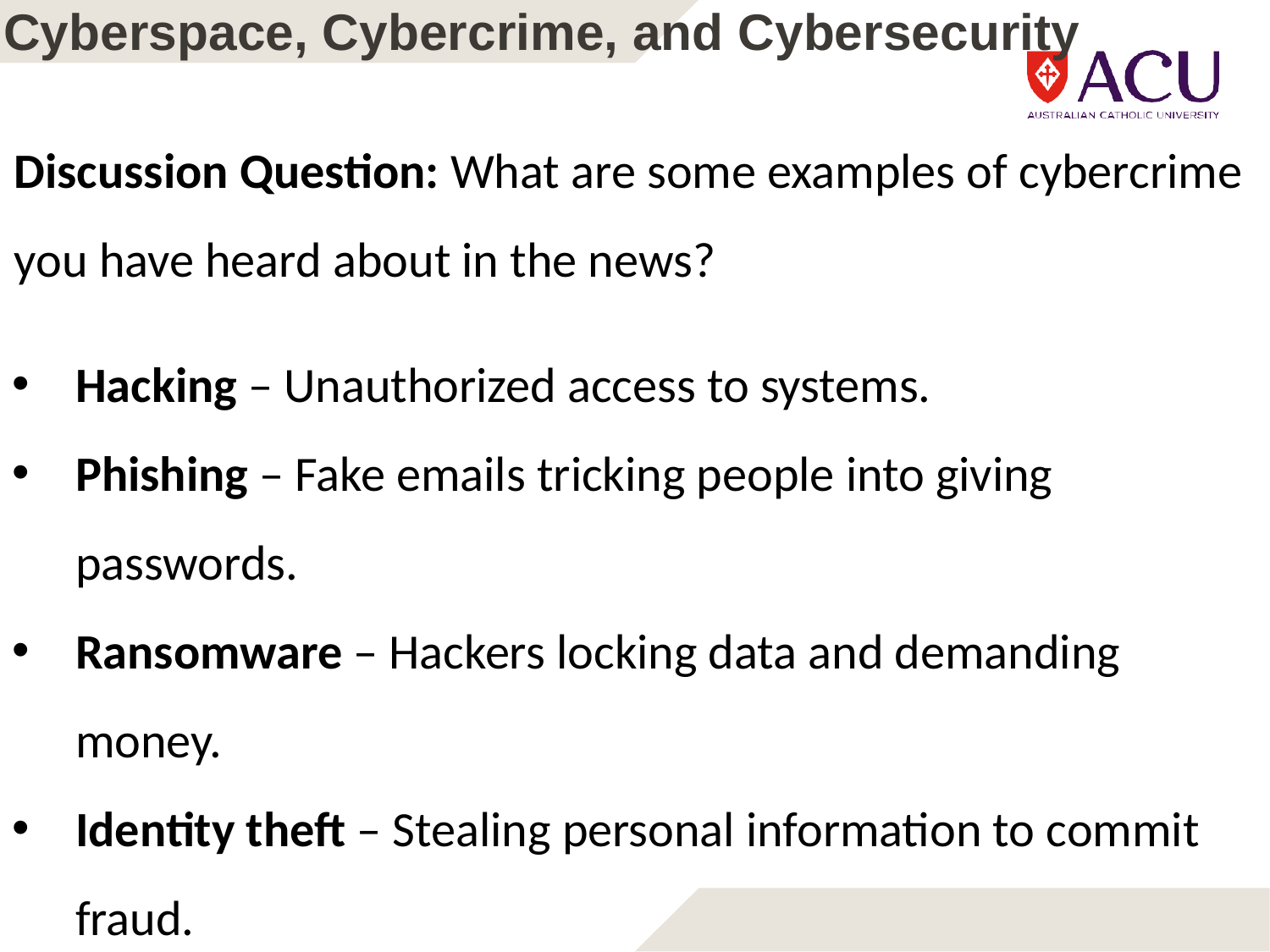

# Cyberspace, Cybercrime, and Cybersecurity
Discussion Question: What are some examples of cybercrime you have heard about in the news?
Hacking – Unauthorized access to systems.
Phishing – Fake emails tricking people into giving passwords.
Ransomware – Hackers locking data and demanding money.
Identity theft – Stealing personal information to commit fraud.